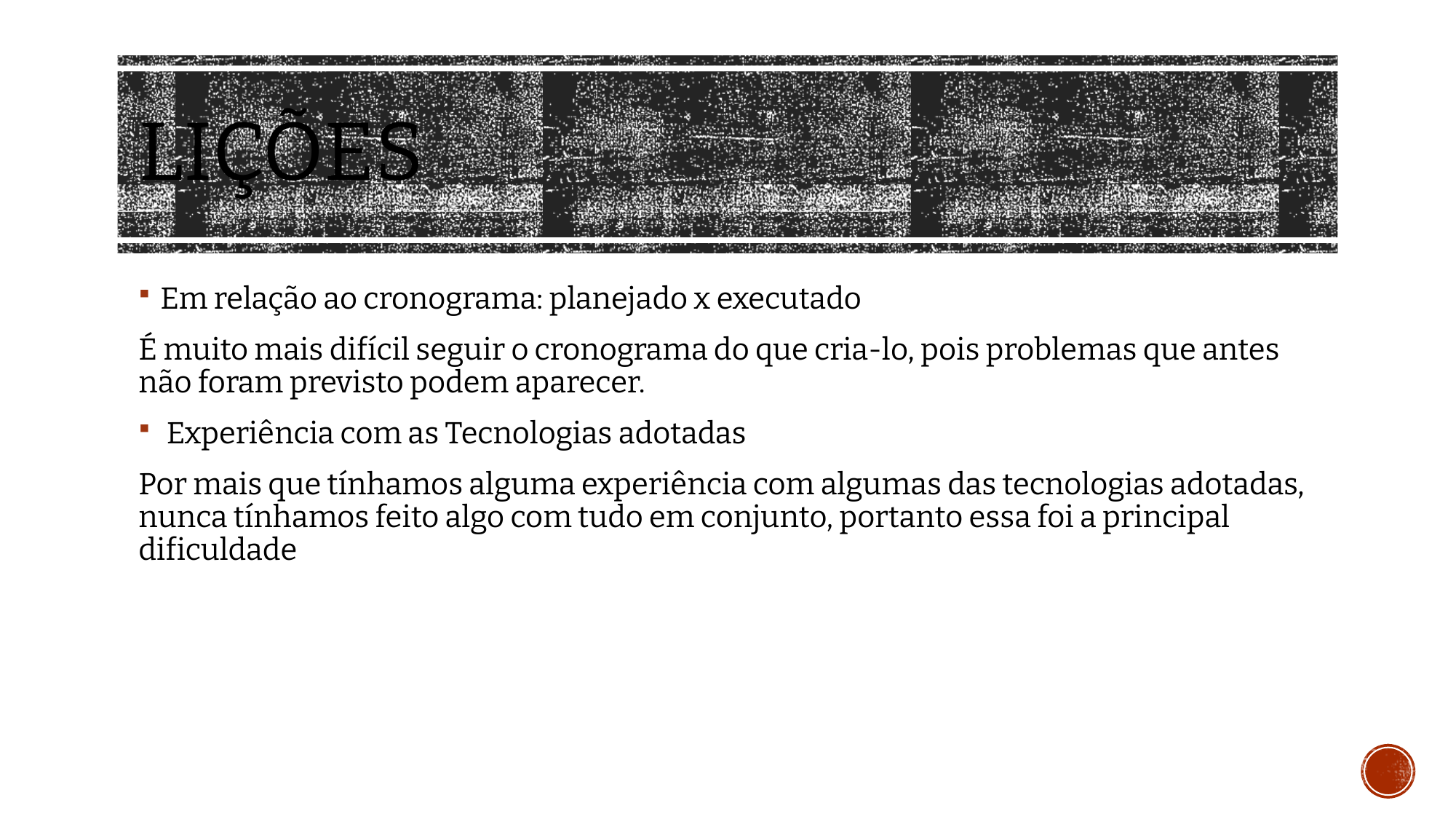

# Lições

Em relação ao cronograma: planejado x executado
É muito mais difícil seguir o cronograma do que cria-lo, pois problemas que antes não foram previsto podem aparecer.
 Experiência com as Tecnologias adotadas
Por mais que tínhamos alguma experiência com algumas das tecnologias adotadas, nunca tínhamos feito algo com tudo em conjunto, portanto essa foi a principal dificuldade